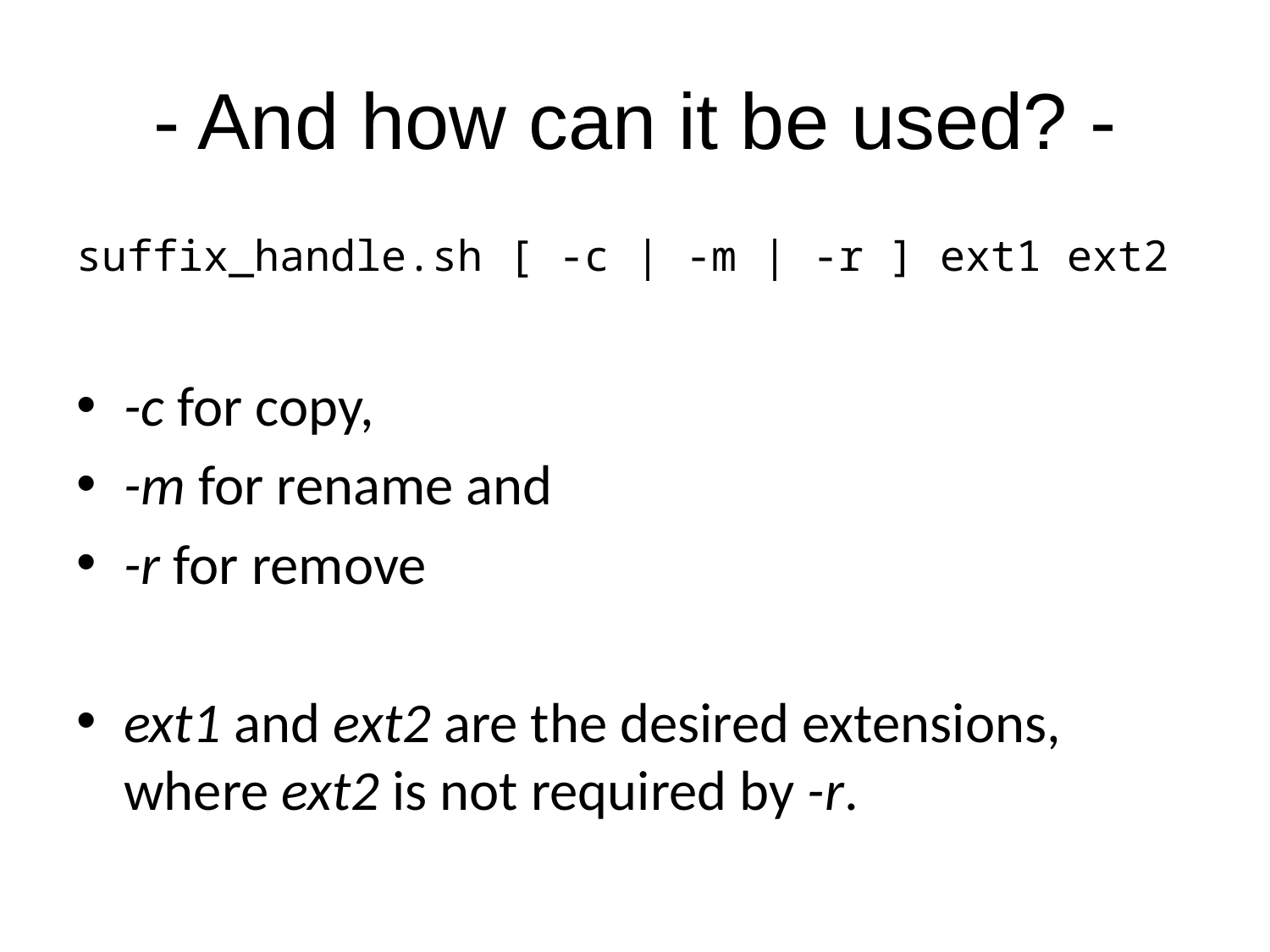

# - And how can it be used? -
suffix_handle.sh [ -c | -m | -r ] ext1 ext2

-c for copy,
-m for rename and
-r for remove

ext1 and ext2 are the desired extensions, where ext2 is not required by -r.